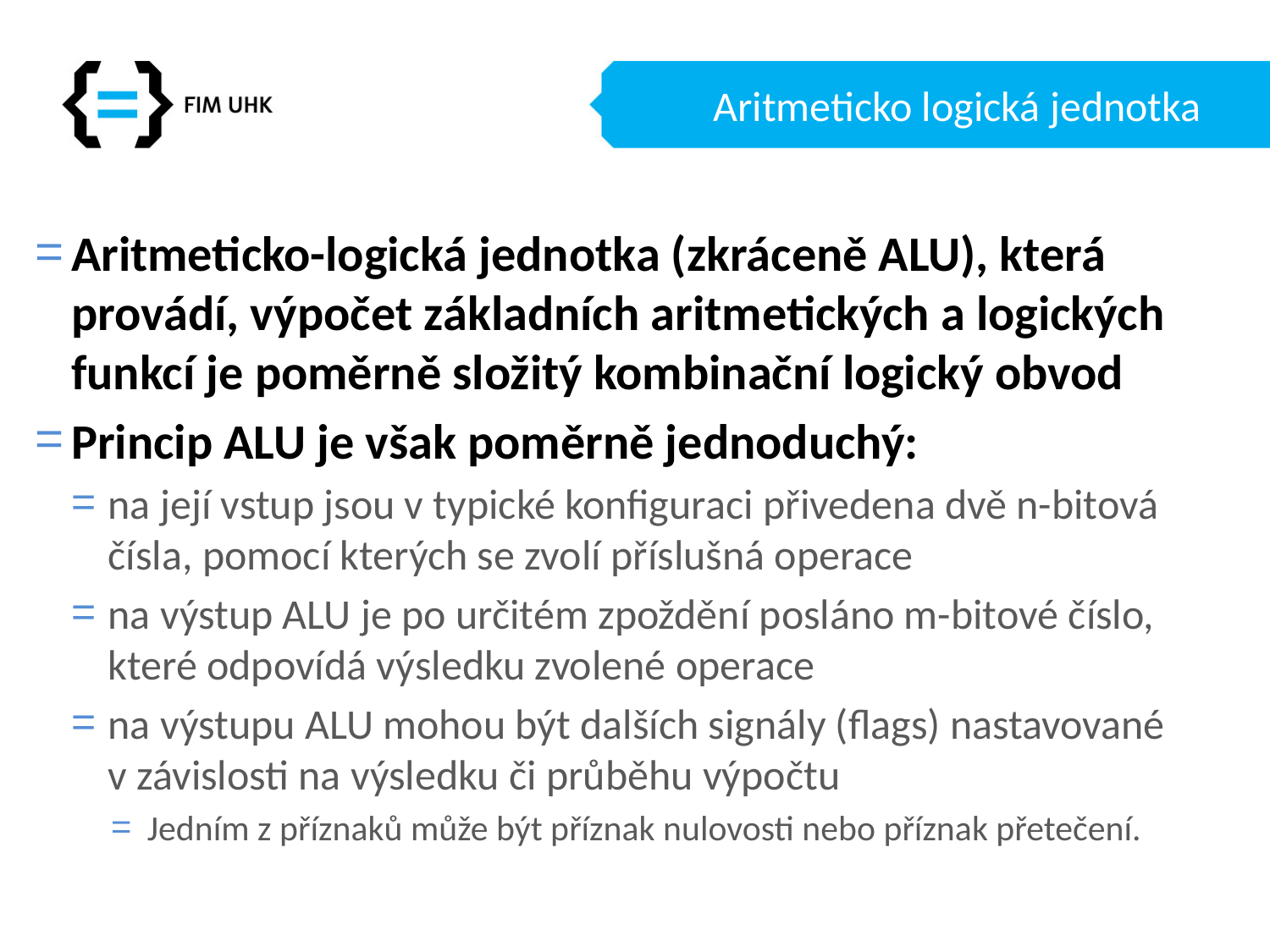

# Aritmeticko logická jednotka
Aritmeticko-logická jednotka (zkráceně ALU), která provádí, výpočet základních aritmetických a logických funkcí je poměrně složitý kombinační logický obvod
Princip ALU je však poměrně jednoduchý:
na její vstup jsou v typické konfiguraci přivedena dvě n-bitová čísla, pomocí kterých se zvolí příslušná operace
na výstup ALU je po určitém zpoždění posláno m-bitové číslo, které odpovídá výsledku zvolené operace
na výstupu ALU mohou být dalších signály (flags) nastavované v závislosti na výsledku či průběhu výpočtu
Jedním z příznaků může být příznak nulovosti nebo příznak přetečení.